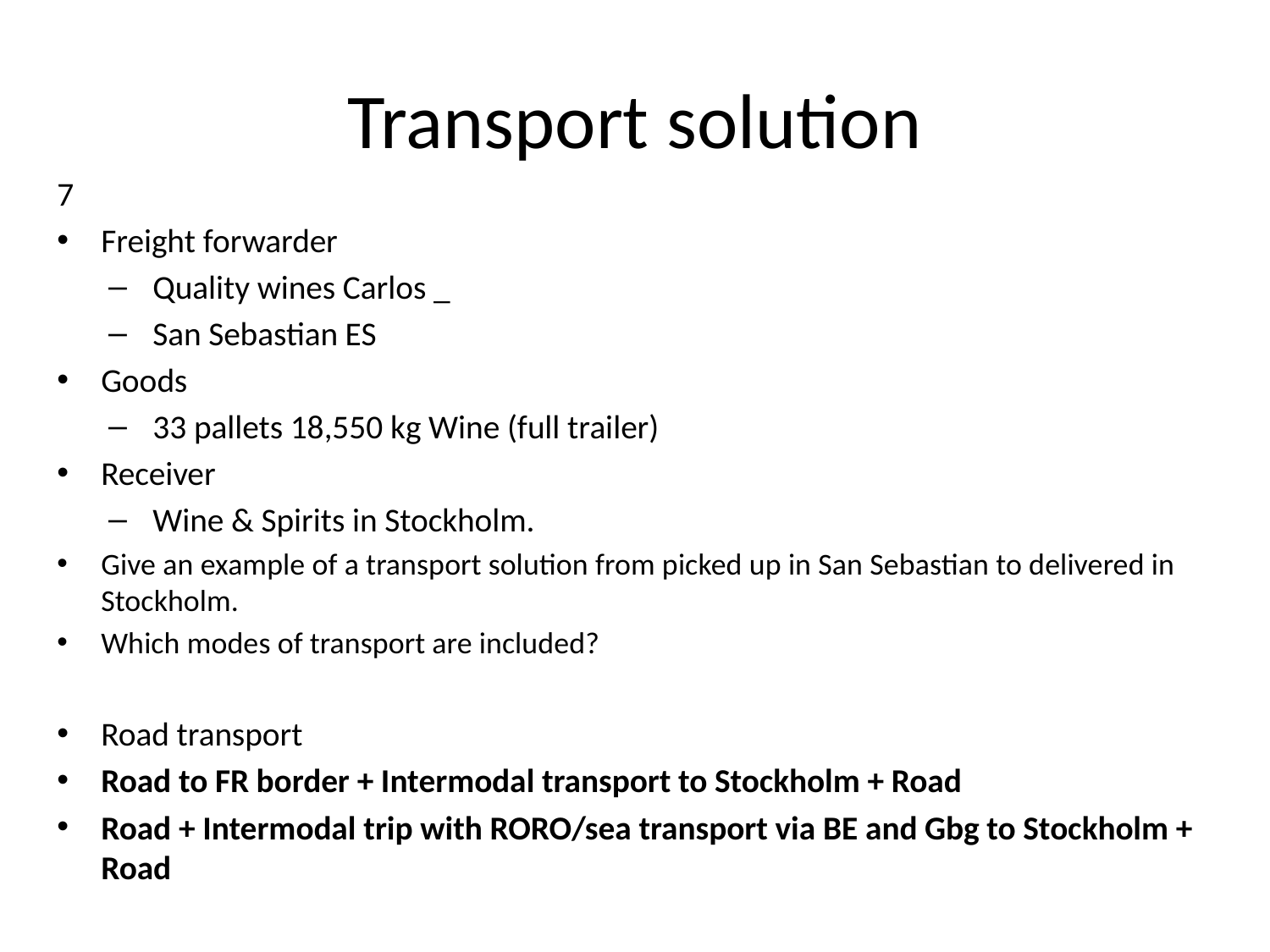

# Transport solution
7
Freight forwarder
Quality wines Carlos _
San Sebastian ES
Goods
33 pallets 18,550 kg Wine (full trailer)
Receiver
Wine & Spirits in Stockholm.
Give an example of a transport solution from picked up in San Sebastian to delivered in Stockholm.
Which modes of transport are included?

Road transport
Road to FR border + Intermodal transport to Stockholm + Road
Road + Intermodal trip with RORO/sea transport via BE and Gbg to Stockholm + Road